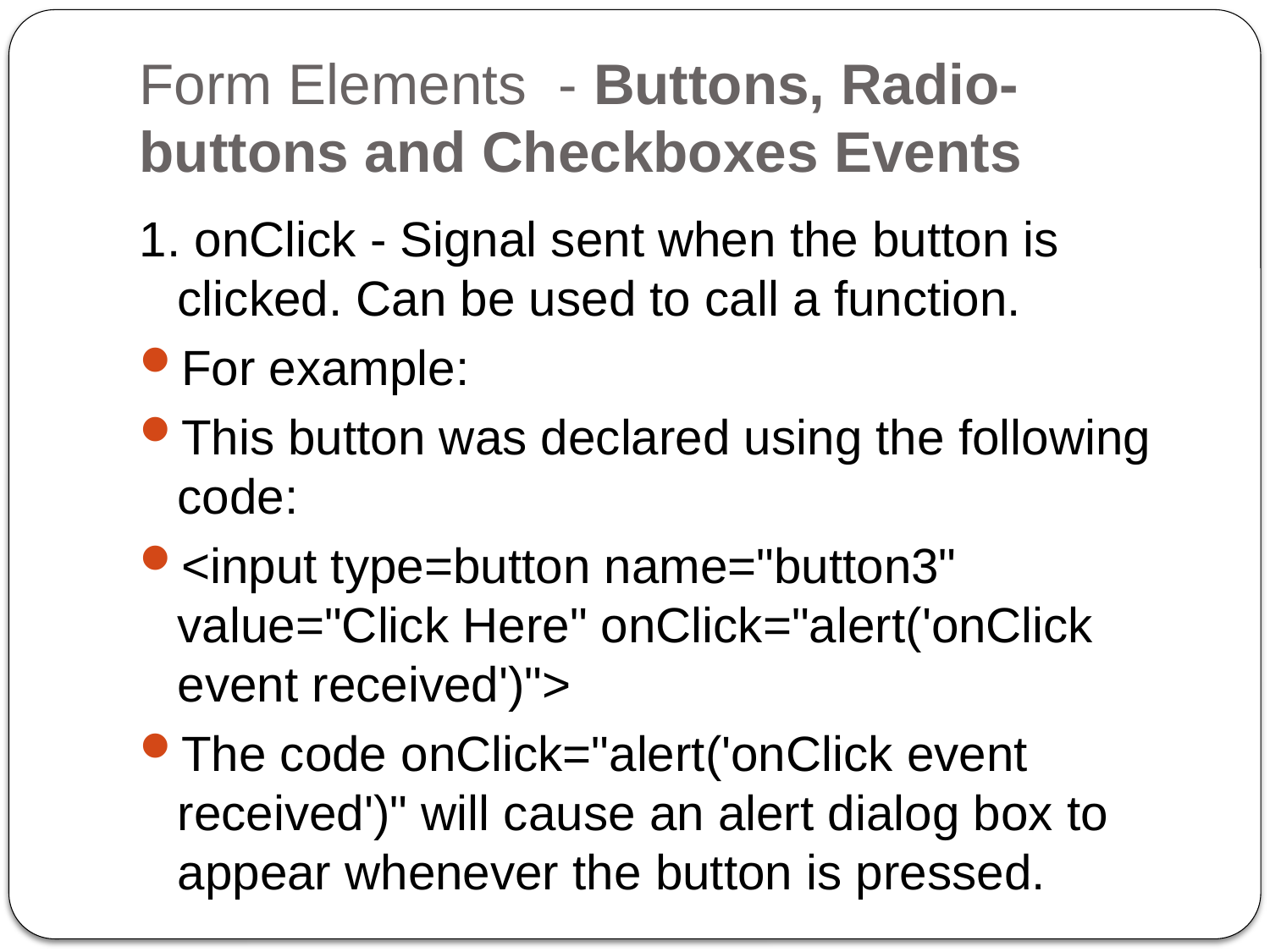

# Form Elements  - Buttons, Radio-buttons and Checkboxes Events
1. onClick - Signal sent when the button is clicked. Can be used to call a function.
For example:
This button was declared using the following code:
<input type=button name="button3" value="Click Here" onClick="alert('onClick event received')">
The code onClick="alert('onClick event received')" will cause an alert dialog box to appear whenever the button is pressed.